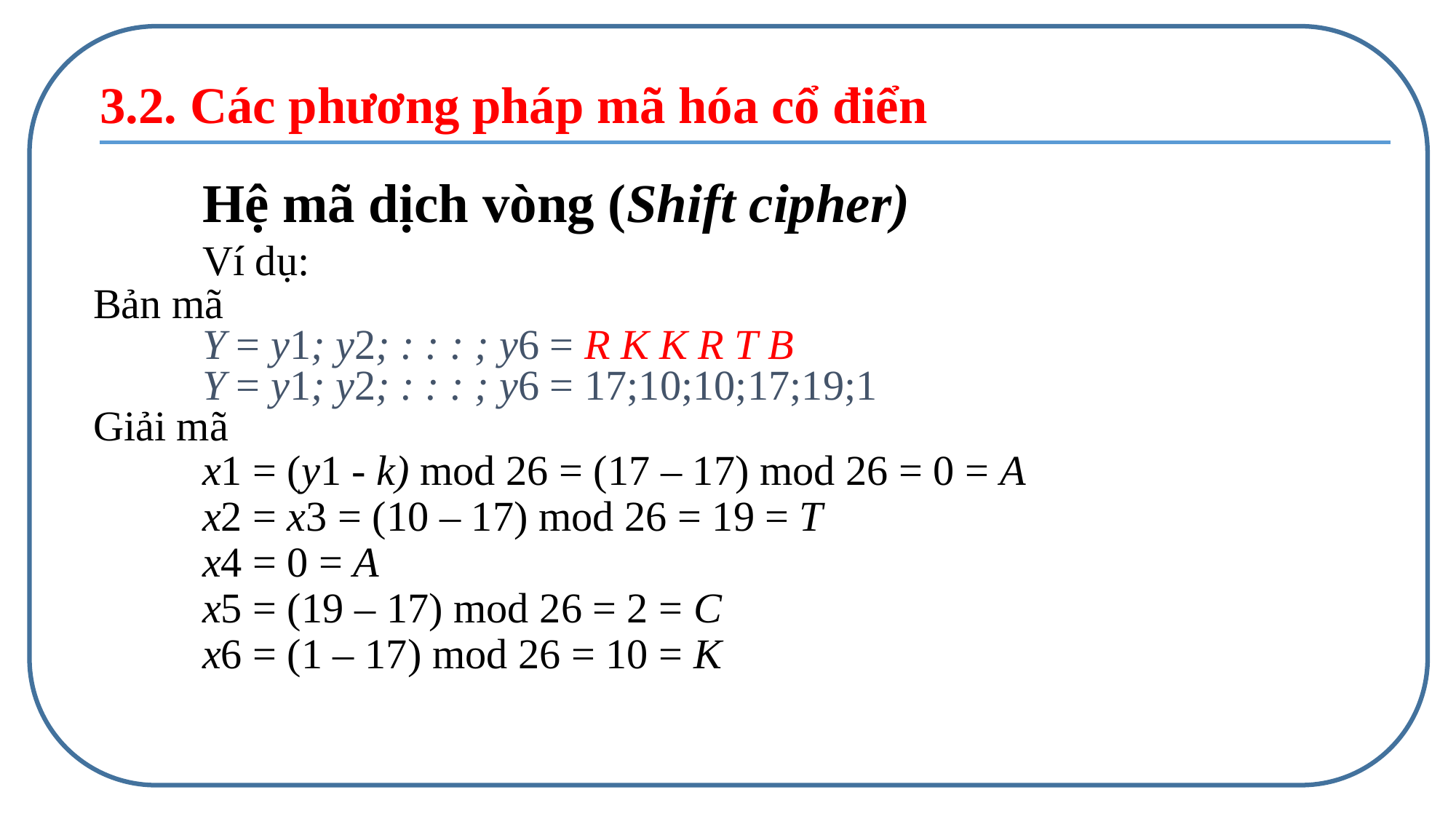

3.2. Các phương pháp mã hóa cổ điển
	Hệ mã dịch vòng (Shift cipher)
	Ví dụ:
Bản mã
Y = y1; y2; : : : ; y6 = R K K R T B
Y = y1; y2; : : : ; y6 = 17;10;10;17;19;1
Giải mã
x1 = (y1 - k) mod 26 = (17 – 17) mod 26 = 0 = A
x2 = x3 = (10 – 17) mod 26 = 19 = T
x4 = 0 = A
x5 = (19 – 17) mod 26 = 2 = C
x6 = (1 – 17) mod 26 = 10 = K